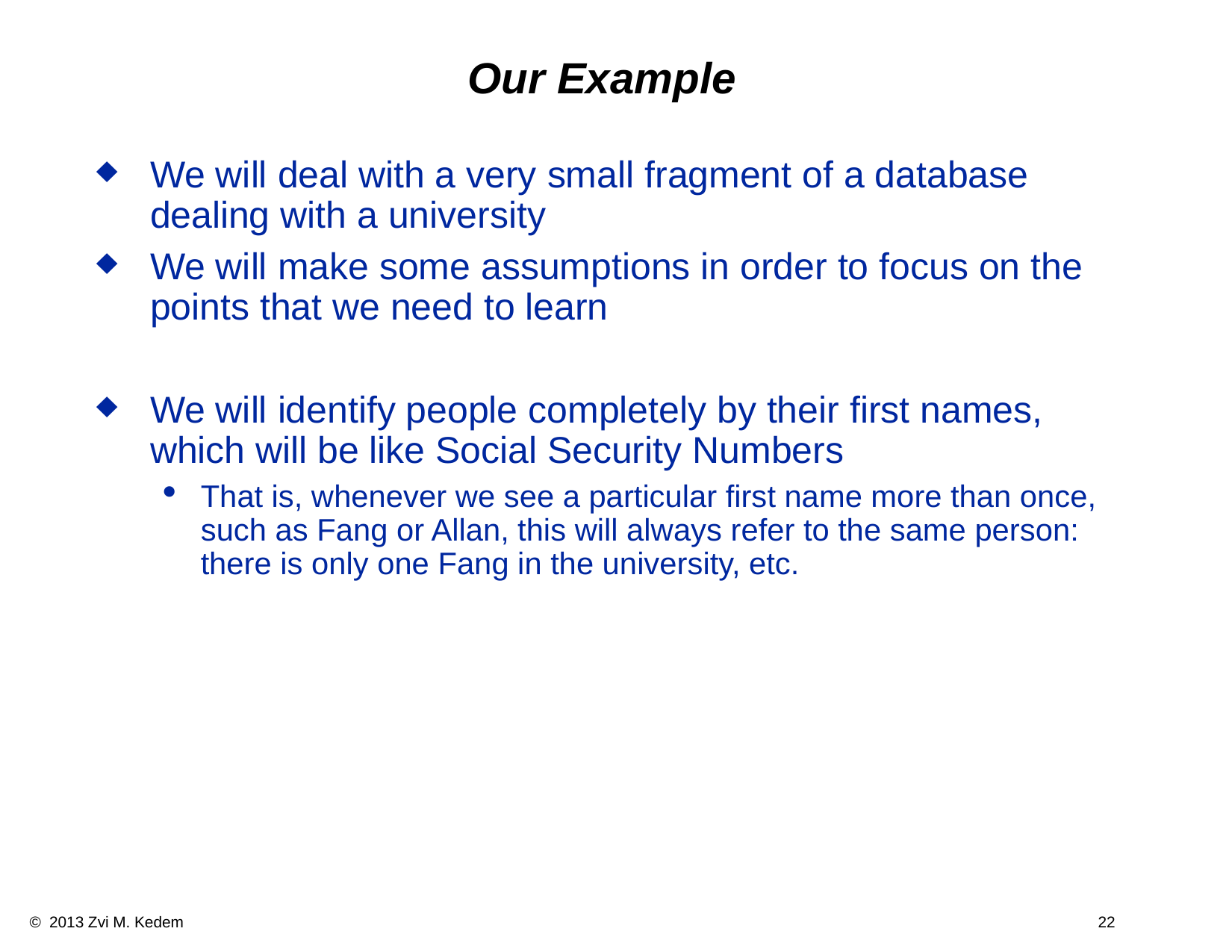

# Our Example
We will deal with a very small fragment of a database dealing with a university
We will make some assumptions in order to focus on the points that we need to learn

We will identify people completely by their first names, which will be like Social Security Numbers
That is, whenever we see a particular first name more than once, such as Fang or Allan, this will always refer to the same person: there is only one Fang in the university, etc.